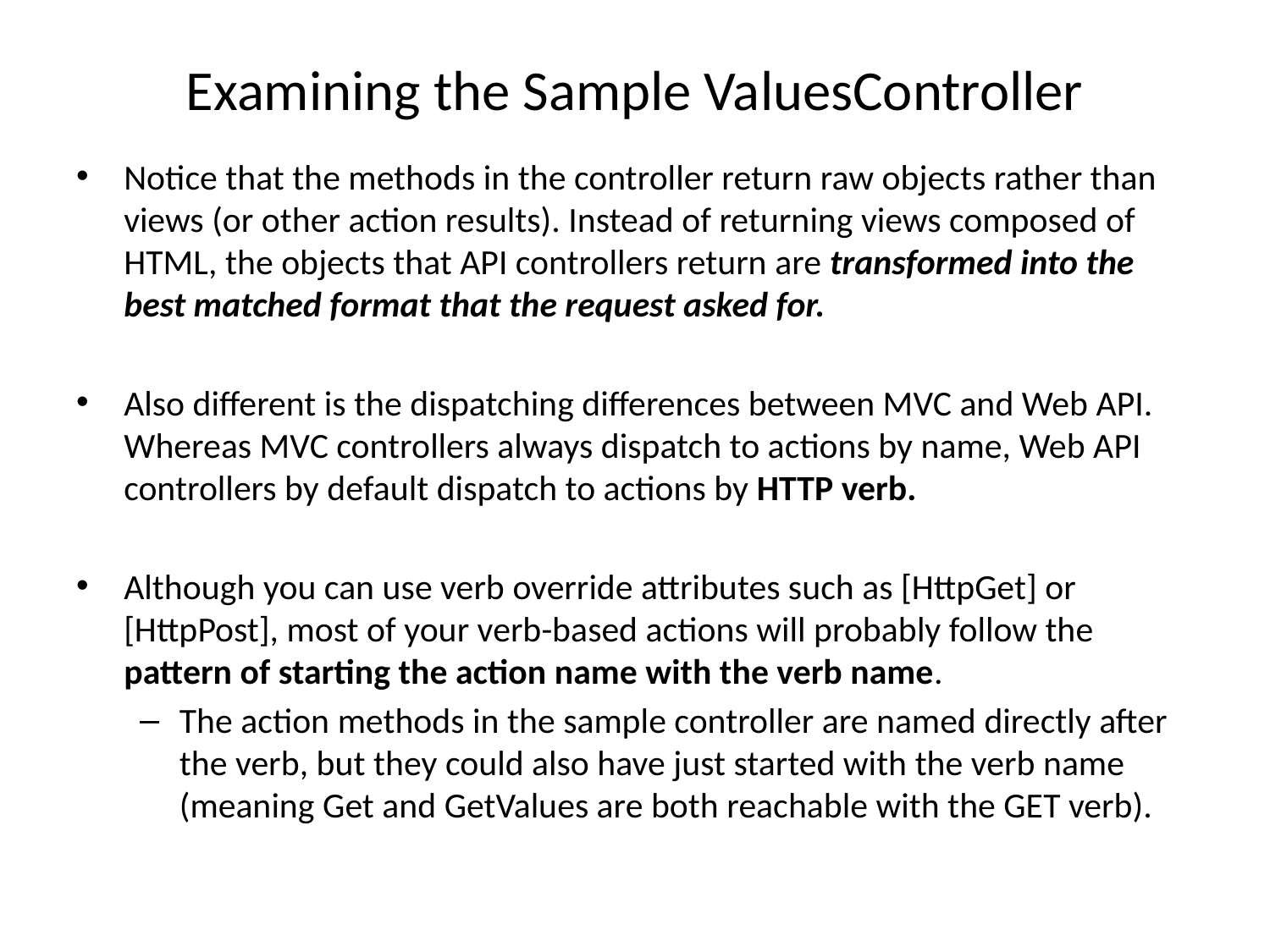

# Examining the Sample ValuesController
Notice that the methods in the controller return raw objects rather than views (or other action results). Instead of returning views composed of HTML, the objects that API controllers return are transformed into the best matched format that the request asked for.

Also different is the dispatching differences between MVC and Web API. Whereas MVC controllers always dispatch to actions by name, Web API controllers by default dispatch to actions by HTTP verb.

Although you can use verb override attributes such as [HttpGet] or [HttpPost], most of your verb-based actions will probably follow the pattern of starting the action name with the verb name.
The action methods in the sample controller are named directly after the verb, but they could also have just started with the verb name (meaning Get and GetValues are both reachable with the GET verb).